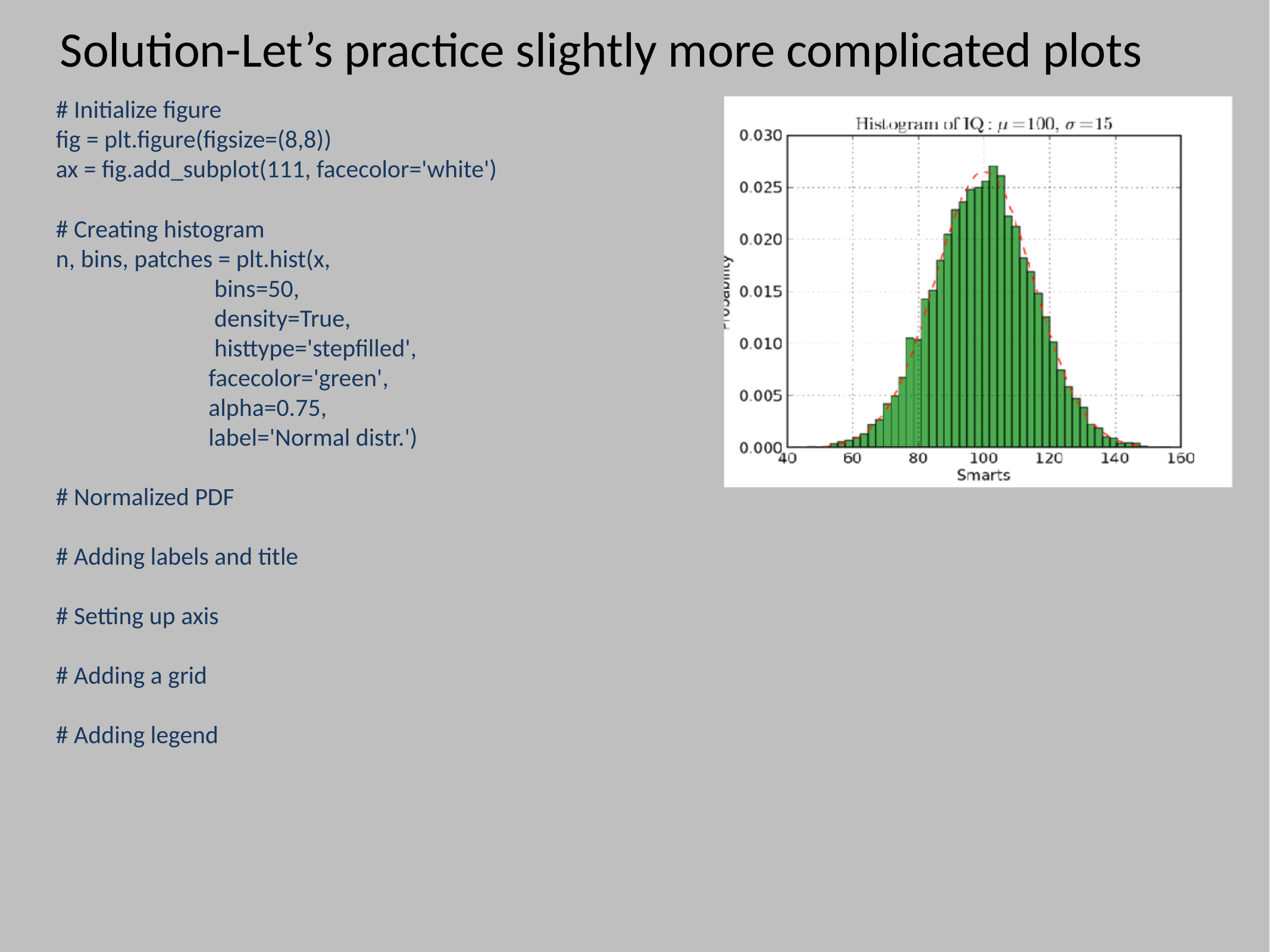

Solution-Let’s practice slightly more complicated plots
# Initialize figure
fig = plt.figure(figsize=(8,8))
ax = fig.add_subplot(111, facecolor='white')

# Creating histogram
n, bins, patches = plt.hist(x,
                            bins=50,
                            density=True,
                            histtype='stepfilled',
                           facecolor='green',
                           alpha=0.75,
                           label='Normal distr.')

# Normalized PDF

# Adding labels and title

# Setting up axis

# Adding a grid

# Adding legend